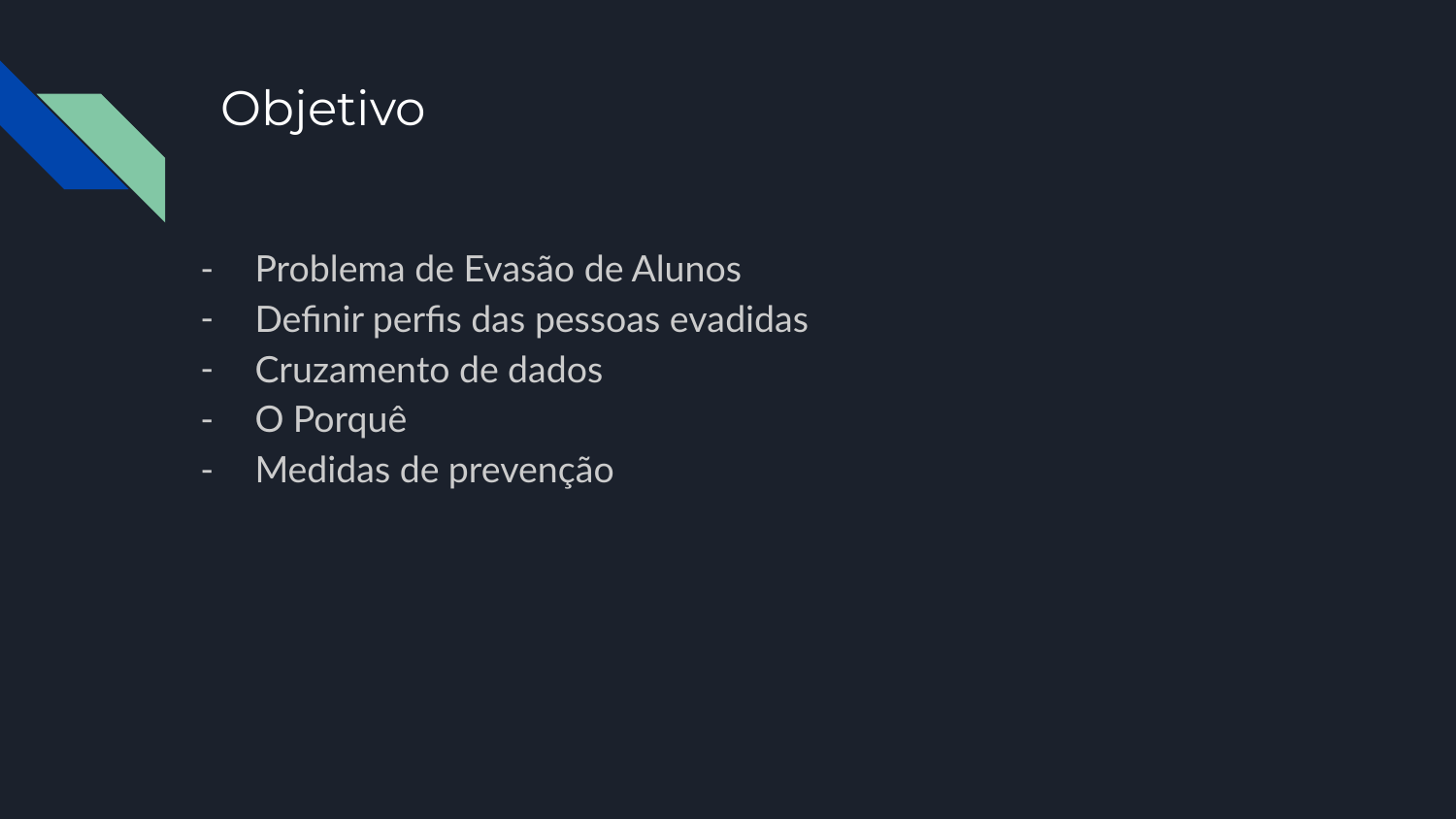

# Objetivo
Problema de Evasão de Alunos
Definir perfis das pessoas evadidas
Cruzamento de dados
O Porquê
Medidas de prevenção